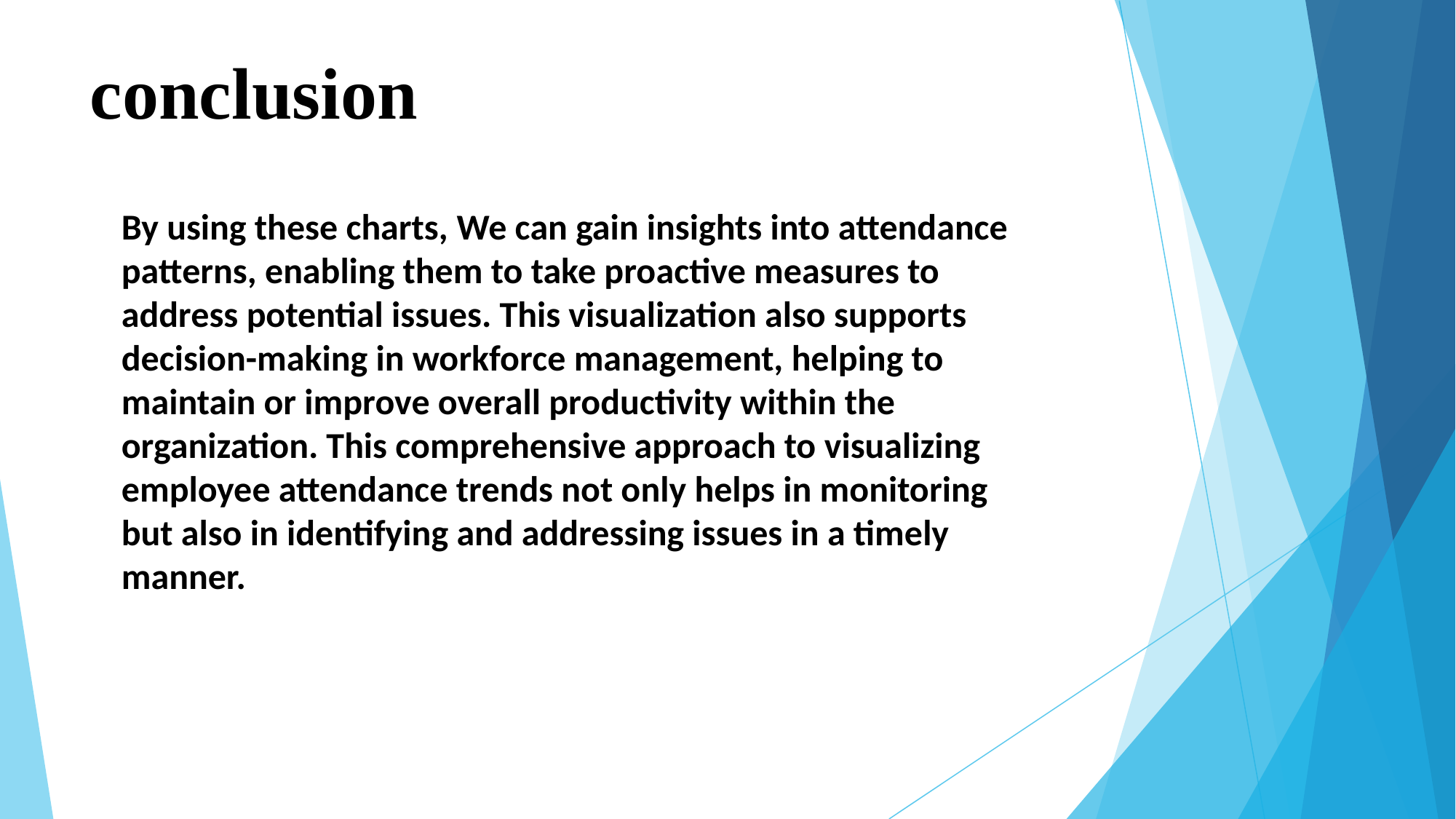

# conclusion
By using these charts, We can gain insights into attendance patterns, enabling them to take proactive measures to address potential issues. This visualization also supports decision-making in workforce management, helping to maintain or improve overall productivity within the organization. This comprehensive approach to visualizing employee attendance trends not only helps in monitoring but also in identifying and addressing issues in a timely manner.